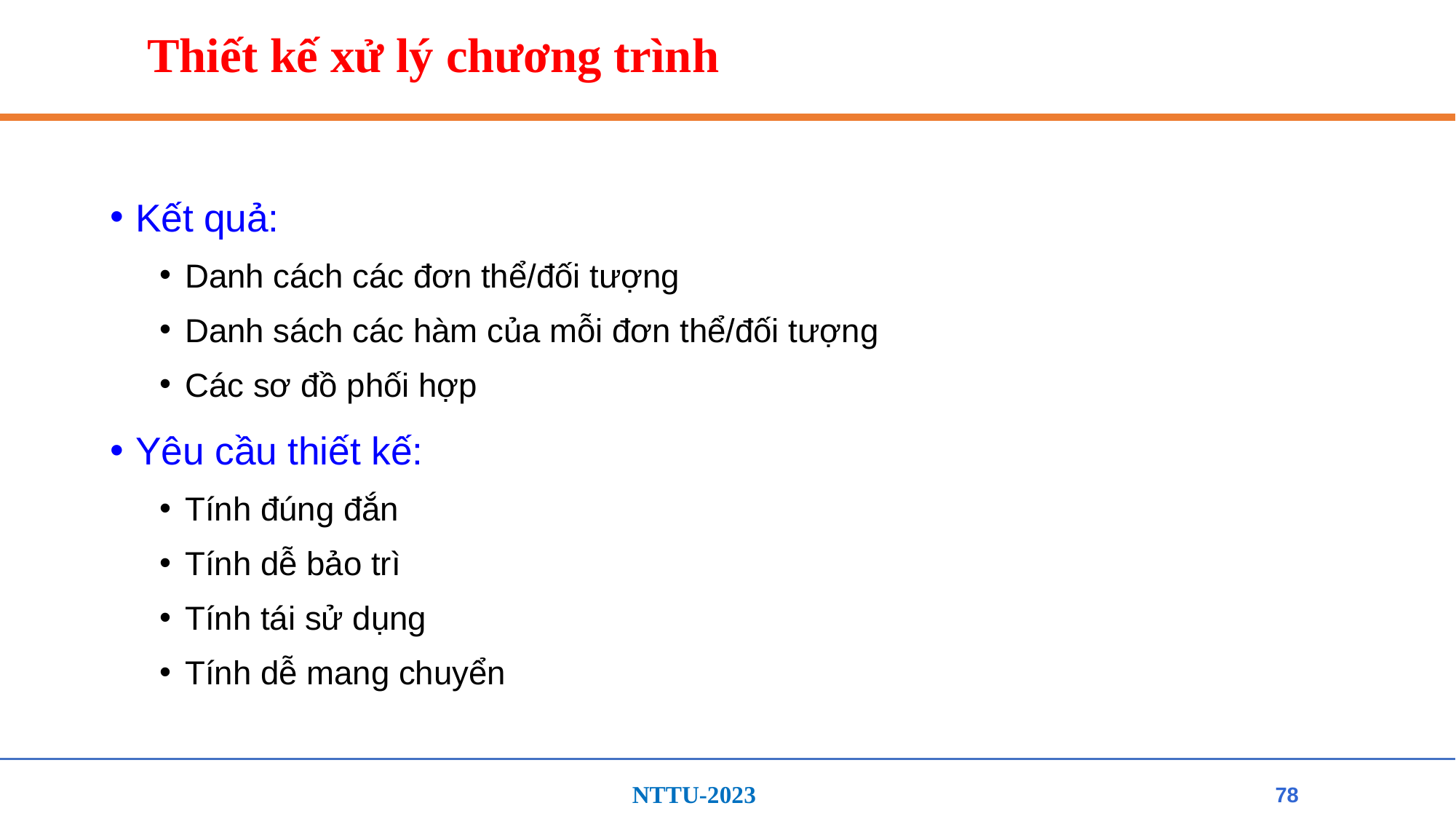

# Thiết kế xử lý chương trình
Kết quả:
Danh cách các đơn thể/đối tượng
Danh sách các hàm của mỗi đơn thể/đối tượng
Các sơ đồ phối hợp
Yêu cầu thiết kế:
Tính đúng đắn
Tính dễ bảo trì
Tính tái sử dụng
Tính dễ mang chuyển
78